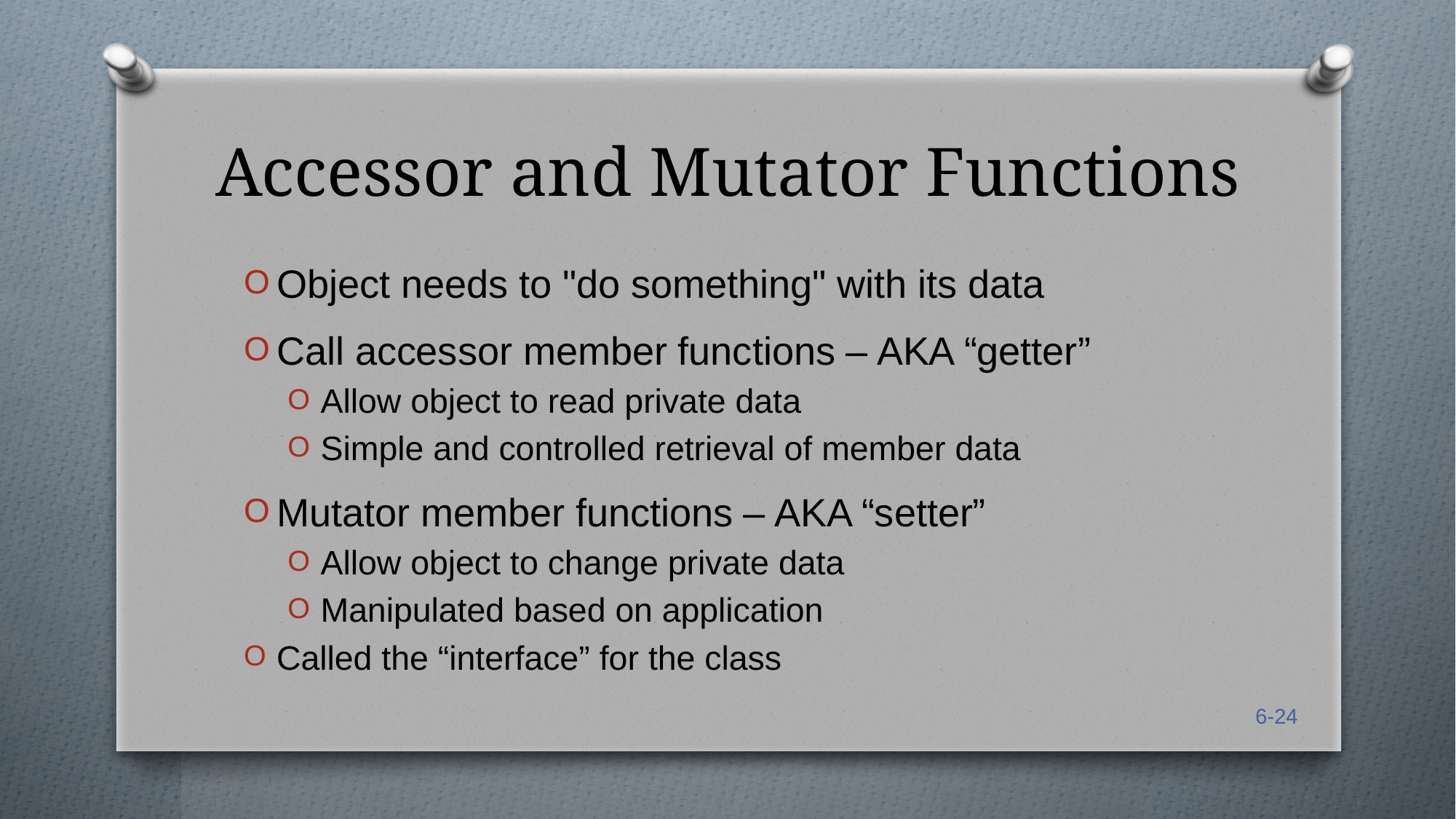

# Accessor and Mutator Functions
Object needs to "do something" with its data
Call accessor member functions – AKA “getter”
Allow object to read private data
Simple and controlled retrieval of member data
Mutator member functions – AKA “setter”
Allow object to change private data
Manipulated based on application
Called the “interface” for the class
6-24